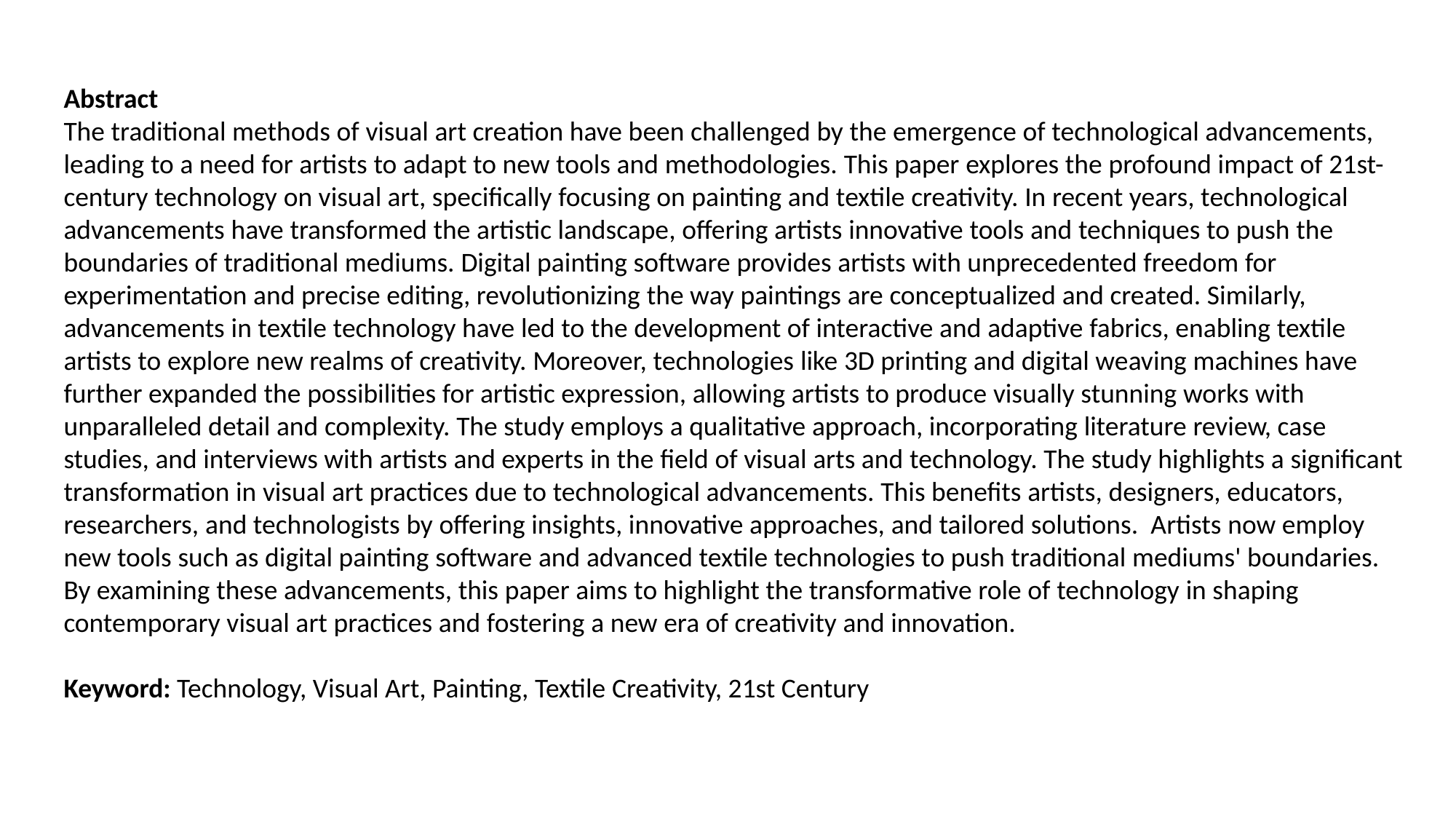

Abstract
The traditional methods of visual art creation have been challenged by the emergence of technological advancements, leading to a need for artists to adapt to new tools and methodologies. This paper explores the profound impact of 21st-century technology on visual art, specifically focusing on painting and textile creativity. In recent years, technological advancements have transformed the artistic landscape, offering artists innovative tools and techniques to push the boundaries of traditional mediums. Digital painting software provides artists with unprecedented freedom for experimentation and precise editing, revolutionizing the way paintings are conceptualized and created. Similarly, advancements in textile technology have led to the development of interactive and adaptive fabrics, enabling textile artists to explore new realms of creativity. Moreover, technologies like 3D printing and digital weaving machines have further expanded the possibilities for artistic expression, allowing artists to produce visually stunning works with unparalleled detail and complexity. The study employs a qualitative approach, incorporating literature review, case studies, and interviews with artists and experts in the field of visual arts and technology. The study highlights a significant transformation in visual art practices due to technological advancements. This benefits artists, designers, educators, researchers, and technologists by offering insights, innovative approaches, and tailored solutions.  Artists now employ new tools such as digital painting software and advanced textile technologies to push traditional mediums' boundaries. By examining these advancements, this paper aims to highlight the transformative role of technology in shaping contemporary visual art practices and fostering a new era of creativity and innovation.

Keyword: Technology, Visual Art, Painting, Textile Creativity, 21st Century